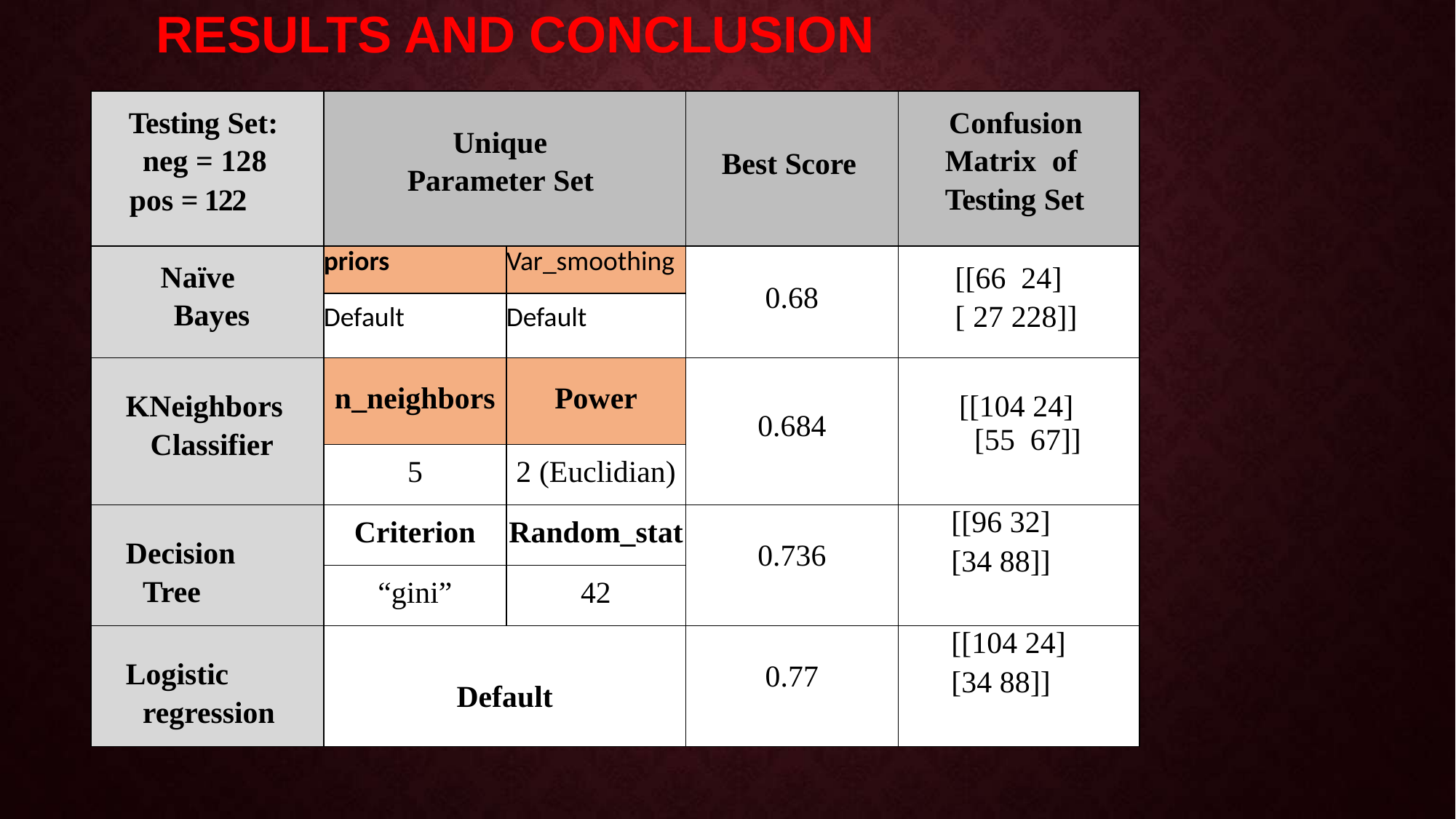

# RESULTS AND CONCLUSION
| Testing Set: neg = 128 pos = 122 | Unique Parameter Set |  | Best Score | Confusion Matrix of Testing Set |
| --- | --- | --- | --- | --- |
| Naïve Bayes | priors | Var\_smoothing | 0.68 | [[66 24] [ 27 228]] |
|  | Default | Default |  |  |
| KNeighbors Classifier | n\_neighbors | Power | 0.684 | [[104 24] [55 67]] |
|  | 5 | 2 (Euclidian) |  |  |
| Decision Tree | Criterion | Random\_stat | 0.736 | [[96 32] [34 88]] |
|  | “gini” | 42 |  |  |
| Logistic regression | Default |  | 0.77 | [[104 24] [34 88]] |